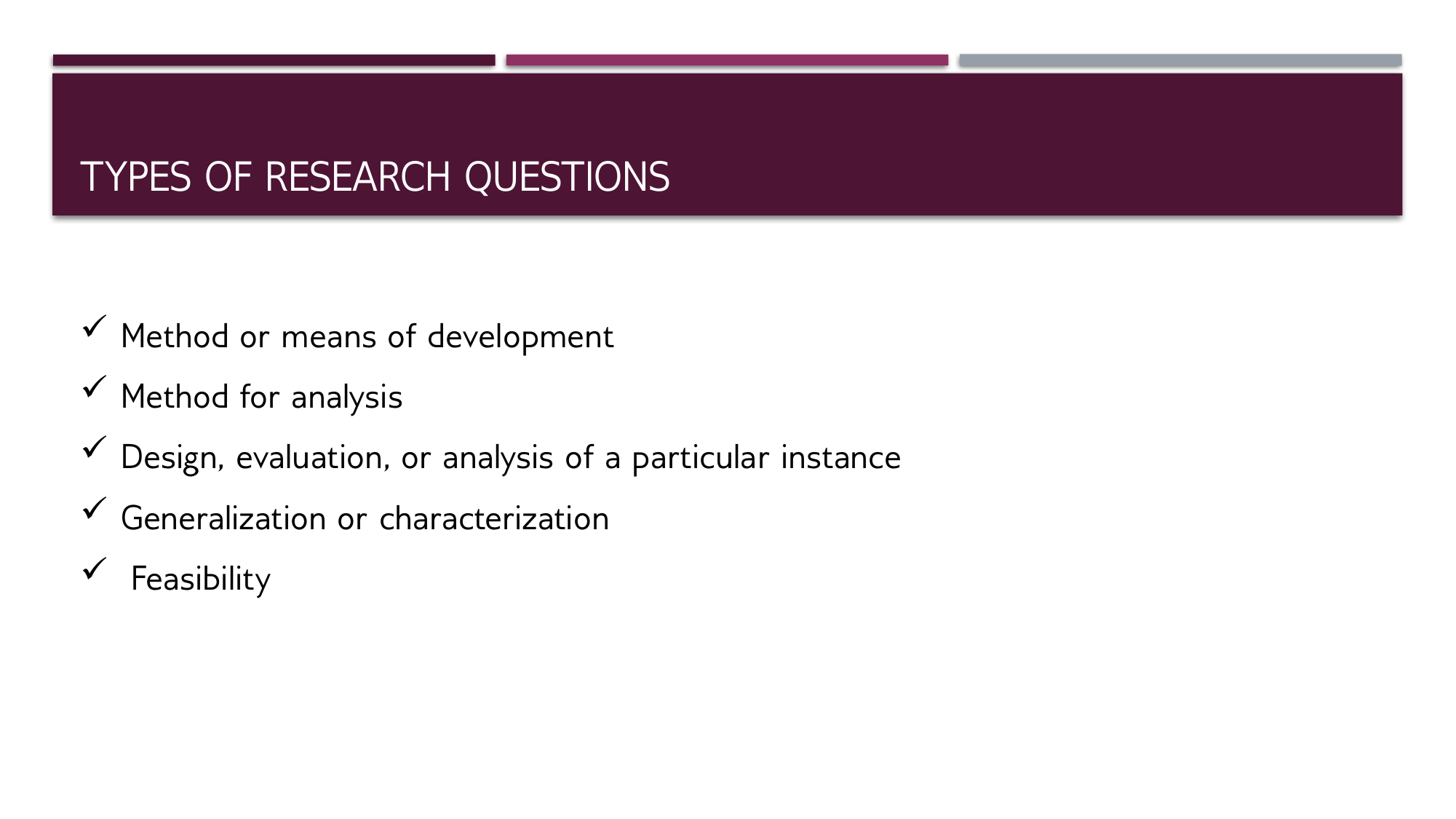

# Types of Research Questions
Method or means of development
Method for analysis
Design, evaluation, or analysis of a particular instance
Generalization or characterization
 Feasibility